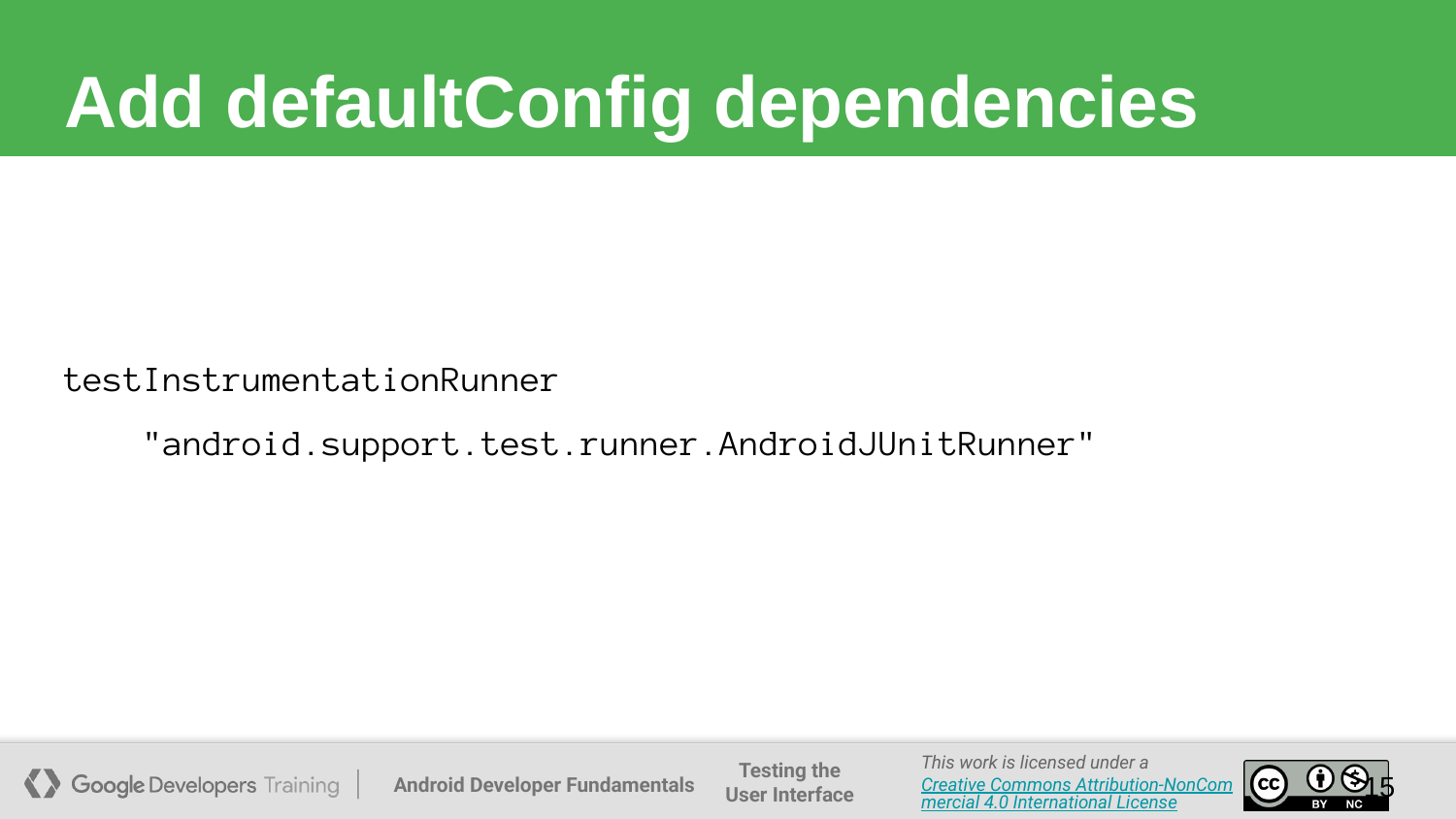

# Add defaultConfig dependencies

testInstrumentationRunner
    "android.support.test.runner.AndroidJUnitRunner"

15